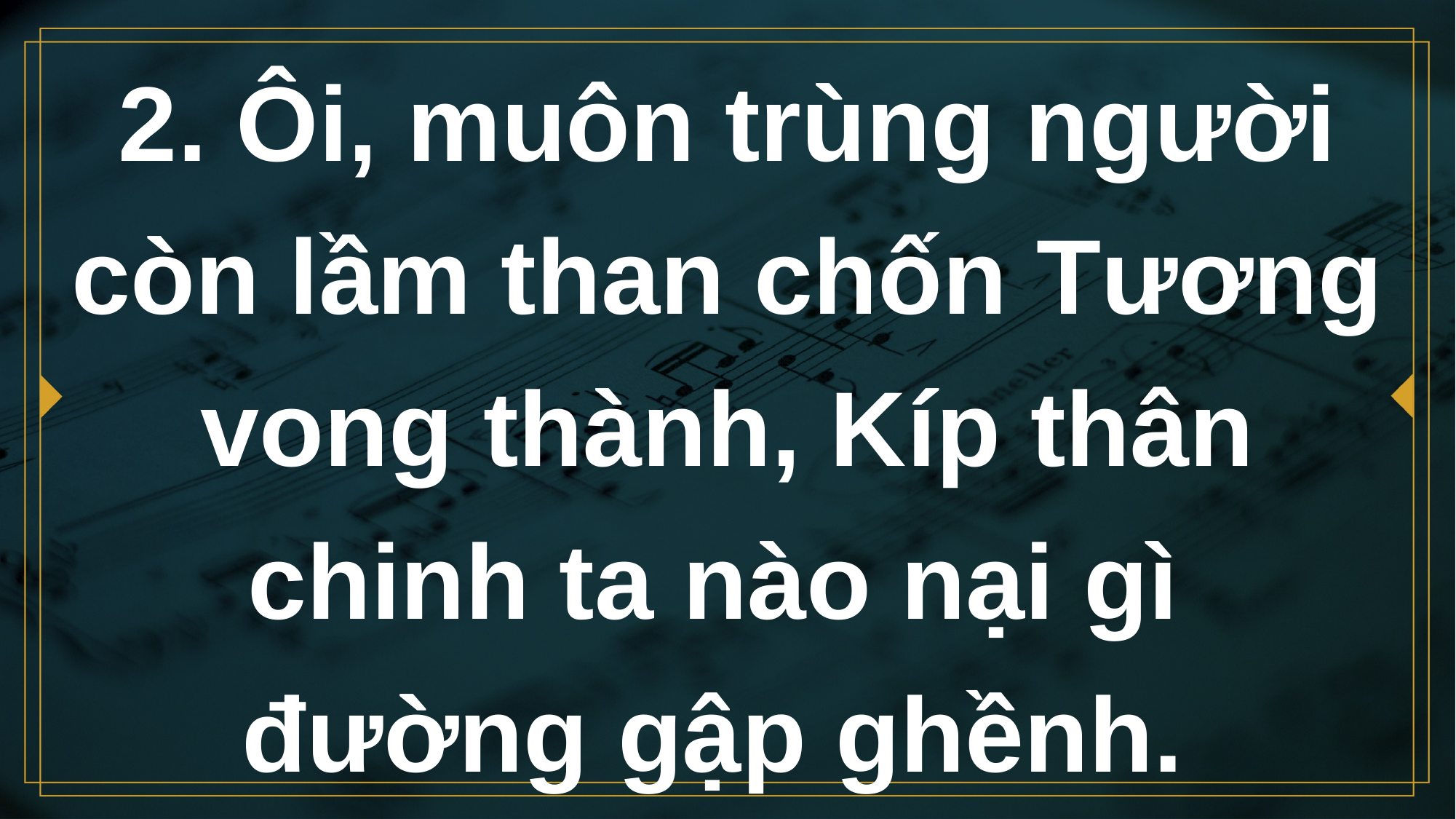

# 2. Ôi, muôn trùng người còn lầm than chốn Tương vong thành, Kíp thân chinh ta nào nại gì đường gập ghềnh.